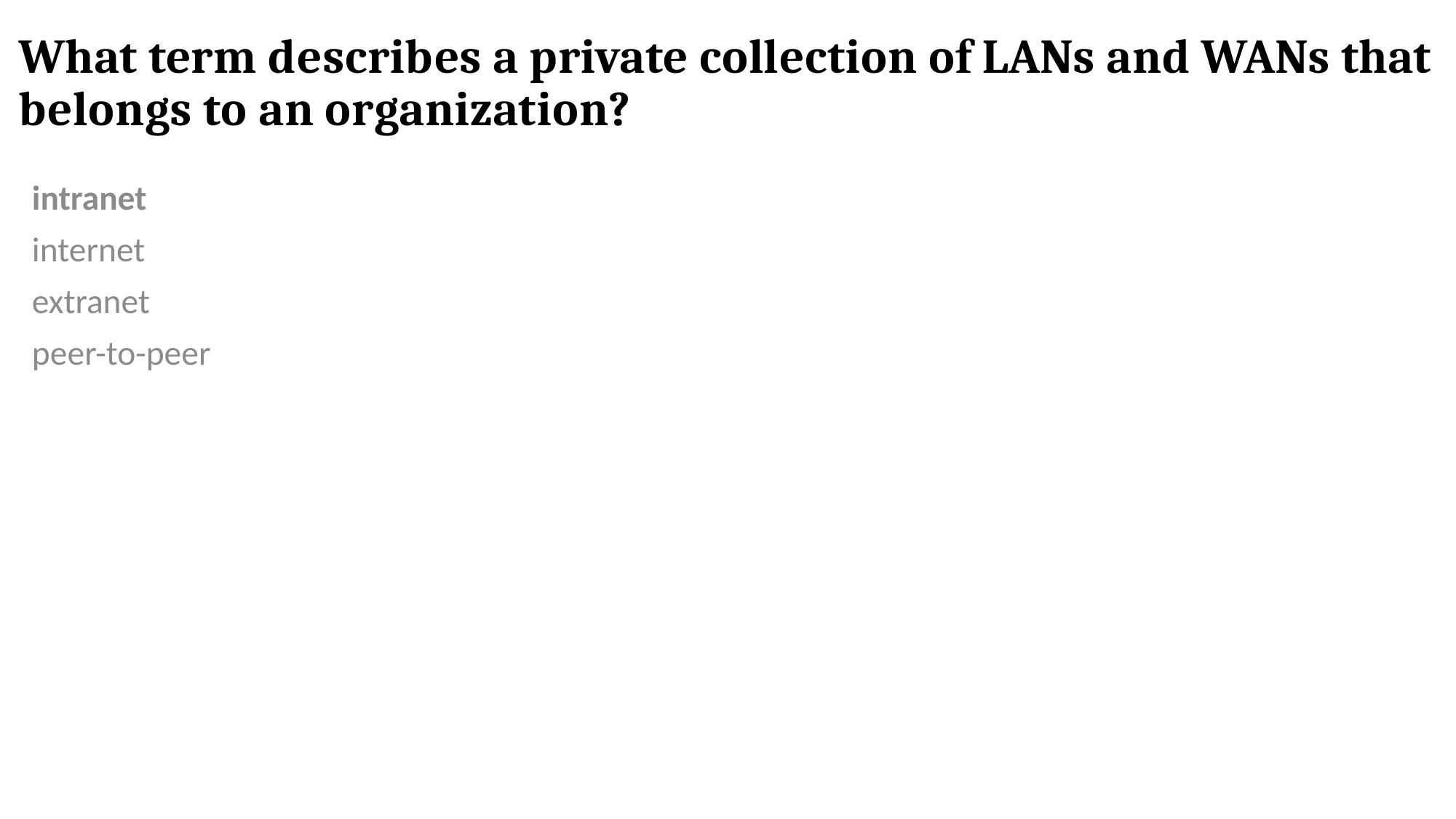

# What term describes a private collection of LANs and WANs that belongs to an organization?
intranet
internet
extranet
peer-to-peer